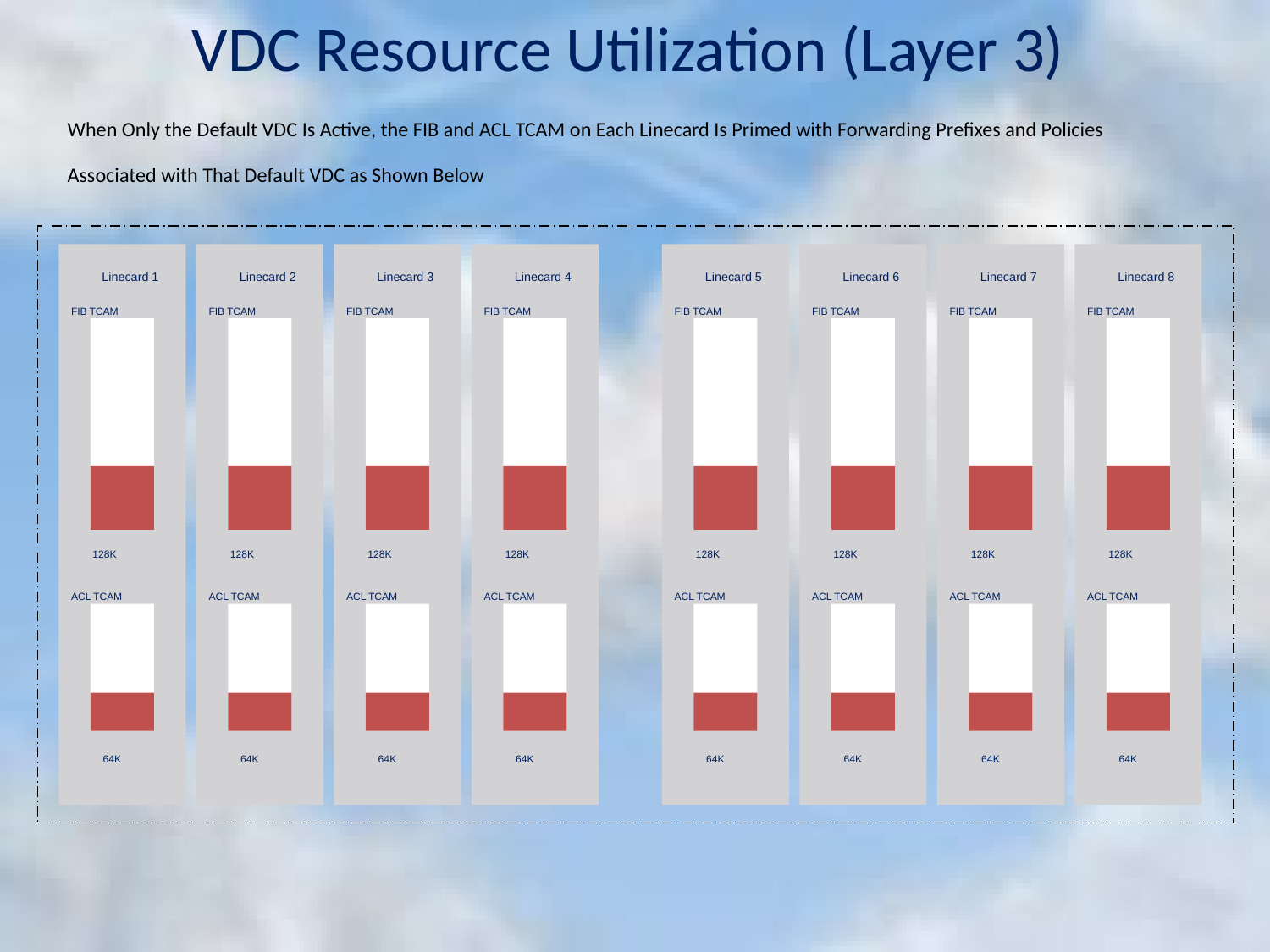

# VDC Resource Utilization (Layer 3)
When Only the Default VDC Is Active, the FIB and ACL TCAM on Each Linecard Is Primed with Forwarding Prefixes and Policies Associated with That Default VDC as Shown Below

Linecard 1
Linecard 2
Linecard 3
Linecard 4
Linecard 5
Linecard 6
Linecard 7
Linecard 8
FIB TCAM
FIB TCAM
FIB TCAM
FIB TCAM
FIB TCAM
FIB TCAM
FIB TCAM
FIB TCAM

128K
128K
128K
128K
128K
128K
128K
128K
ACL TCAM
ACL TCAM
ACL TCAM
ACL TCAM
ACL TCAM
ACL TCAM
ACL TCAM
ACL TCAM

64K
64K
64K
64K
64K
64K
64K
64K